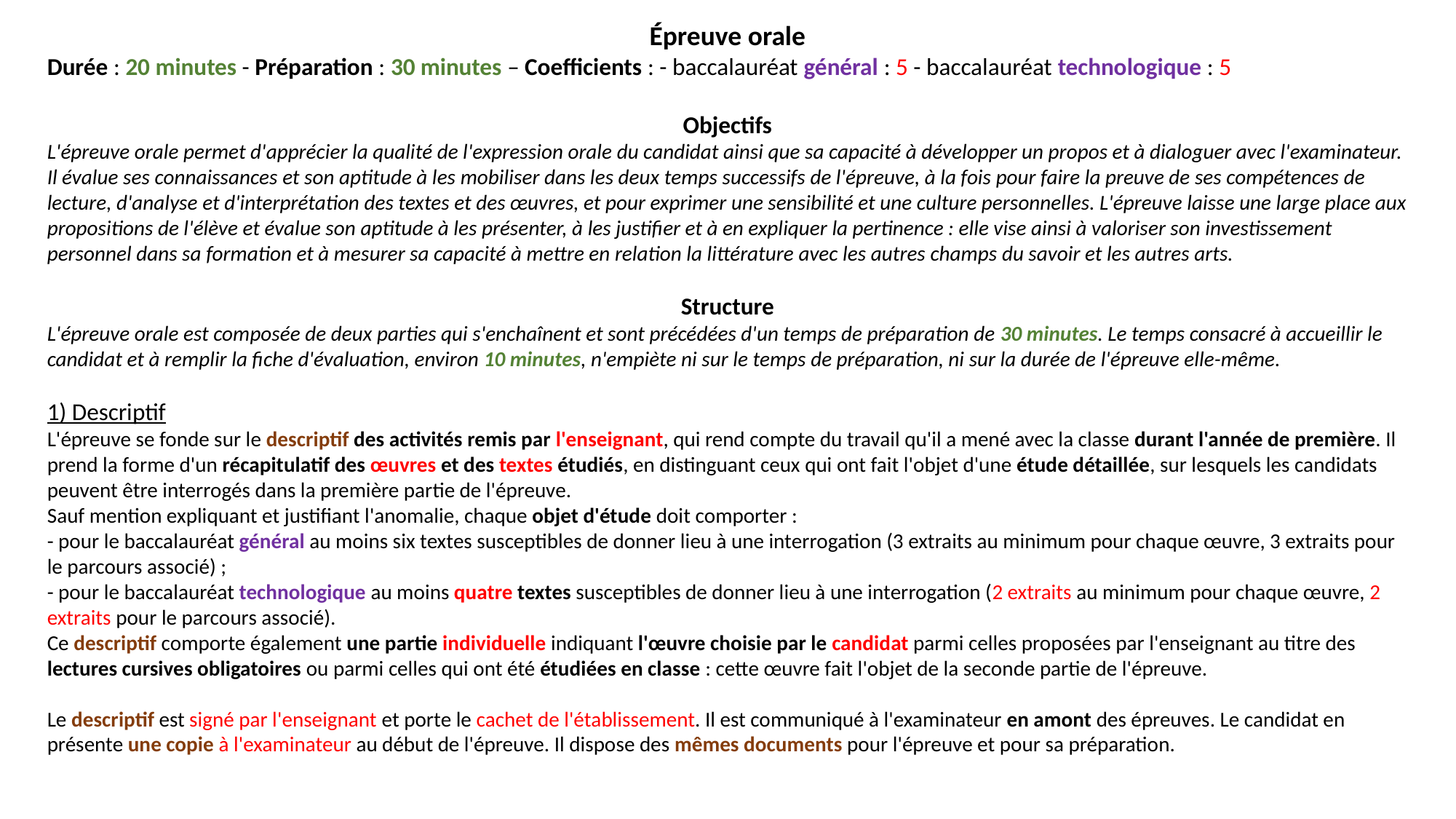

Épreuve orale
Épreuve orale
Durée : 20 minutes - Préparation : 30 minutes – Coefficients : - baccalauréat général : 5 - baccalauréat technologique : 5

Objectifs
L'épreuve orale permet d'apprécier la qualité de l'expression orale du candidat ainsi que sa capacité à développer un propos et à dialoguer avec l'examinateur. Il évalue ses connaissances et son aptitude à les mobiliser dans les deux temps successifs de l'épreuve, à la fois pour faire la preuve de ses compétences de lecture, d'analyse et d'interprétation des textes et des œuvres, et pour exprimer une sensibilité et une culture personnelles. L'épreuve laisse une large place aux propositions de l'élève et évalue son aptitude à les présenter, à les justifier et à en expliquer la pertinence : elle vise ainsi à valoriser son investissement personnel dans sa formation et à mesurer sa capacité à mettre en relation la littérature avec les autres champs du savoir et les autres arts.

Structure
L'épreuve orale est composée de deux parties qui s'enchaînent et sont précédées d'un temps de préparation de 30 minutes. Le temps consacré à accueillir le candidat et à remplir la fiche d'évaluation, environ 10 minutes, n'empiète ni sur le temps de préparation, ni sur la durée de l'épreuve elle-même.

1) Descriptif
L'épreuve se fonde sur le descriptif des activités remis par l'enseignant, qui rend compte du travail qu'il a mené avec la classe durant l'année de première. Il prend la forme d'un récapitulatif des œuvres et des textes étudiés, en distinguant ceux qui ont fait l'objet d'une étude détaillée, sur lesquels les candidats peuvent être interrogés dans la première partie de l'épreuve.
Sauf mention expliquant et justifiant l'anomalie, chaque objet d'étude doit comporter :
- pour le baccalauréat général au moins six textes susceptibles de donner lieu à une interrogation (3 extraits au minimum pour chaque œuvre, 3 extraits pour le parcours associé) ;
- pour le baccalauréat technologique au moins quatre textes susceptibles de donner lieu à une interrogation (2 extraits au minimum pour chaque œuvre, 2 extraits pour le parcours associé).
Ce descriptif comporte également une partie individuelle indiquant l'œuvre choisie par le candidat parmi celles proposées par l'enseignant au titre des lectures cursives obligatoires ou parmi celles qui ont été étudiées en classe : cette œuvre fait l'objet de la seconde partie de l'épreuve.

Le descriptif est signé par l'enseignant et porte le cachet de l'établissement. Il est communiqué à l'examinateur en amont des épreuves. Le candidat en présente une copie à l'examinateur au début de l'épreuve. Il dispose des mêmes documents pour l'épreuve et pour sa préparation.